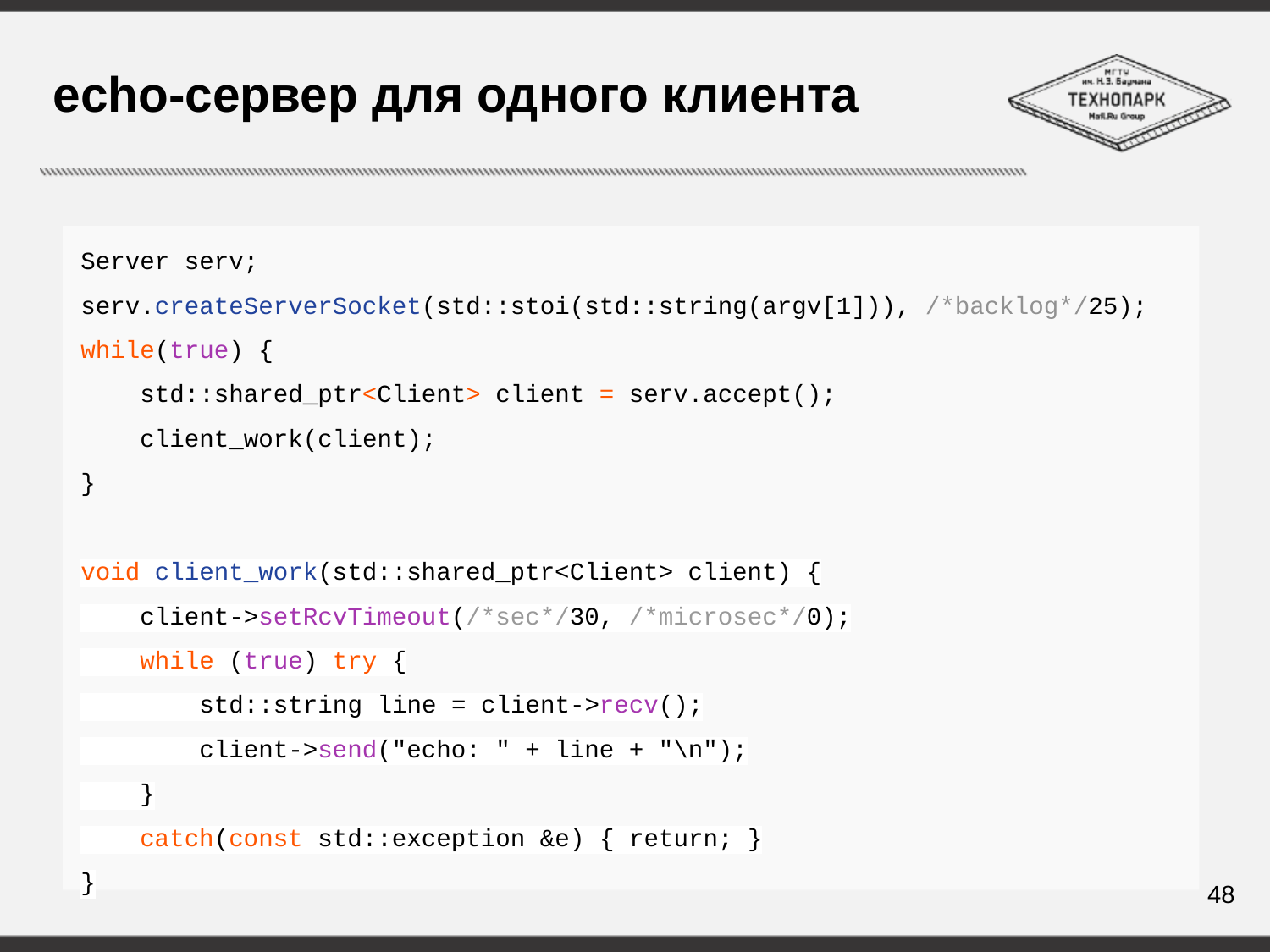

# echo-сервер для одного клиента
Server serv;
serv.createServerSocket(std::stoi(std::string(argv[1])), /*backlog*/25);
while(true) {
    std::shared_ptr<Client> client = serv.accept();
    client_work(client);
}

void client_work(std::shared_ptr<Client> client) {
    client->setRcvTimeout(/*sec*/30, /*microsec*/0);
    while (true) try {
        std::string line = client->recv();
        client->send("echo: " + line + "\n");
    }
    catch(const std::exception &e) { return; }
}
48